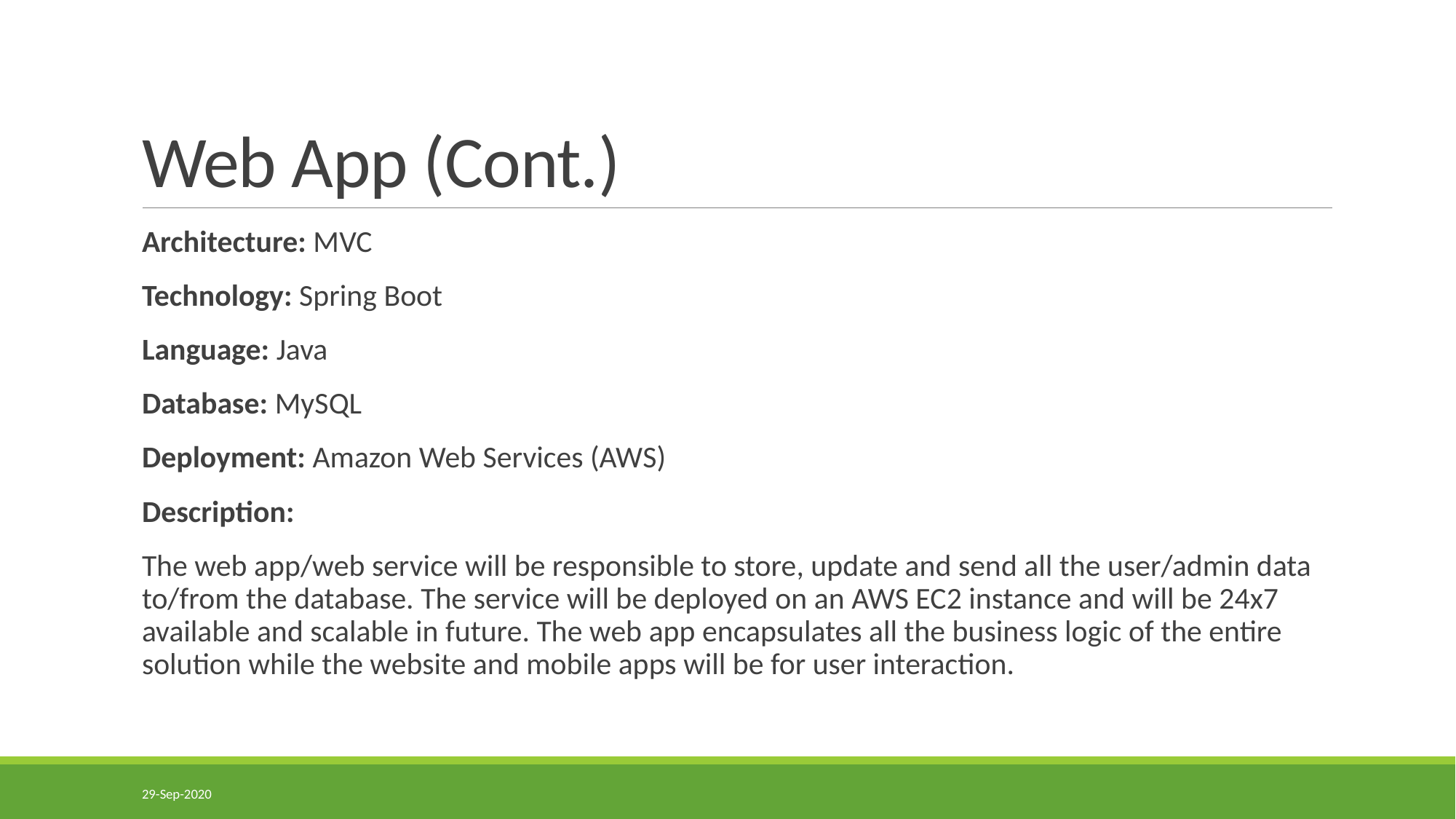

# Web App (Cont.)
Architecture: MVC
Technology: Spring Boot
Language: Java
Database: MySQL
Deployment: Amazon Web Services (AWS)
Description:
The web app/web service will be responsible to store, update and send all the user/admin data to/from the database. The service will be deployed on an AWS EC2 instance and will be 24x7 available and scalable in future. The web app encapsulates all the business logic of the entire solution while the website and mobile apps will be for user interaction.
29-Sep-2020